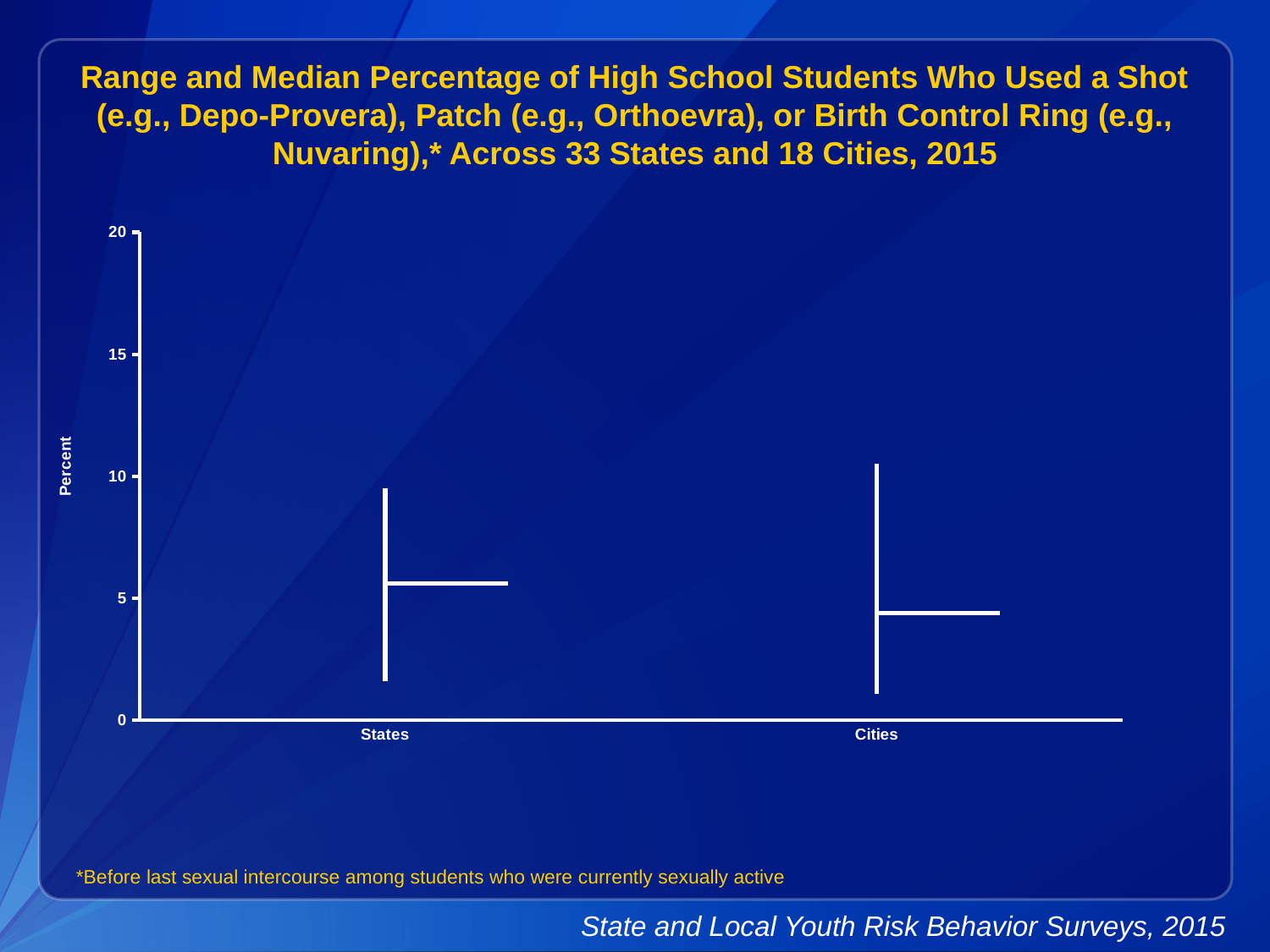

Range and Median Percentage of High School Students Who Used a Shot (e.g., Depo-Provera), Patch (e.g., Orthoevra), or Birth Control Ring (e.g., Nuvaring),* Across 33 States and 18 Cities, 2015

[unsupported chart]

*Before last sexual intercourse among students who were currently sexually active
State and Local Youth Risk Behavior Surveys, 2015